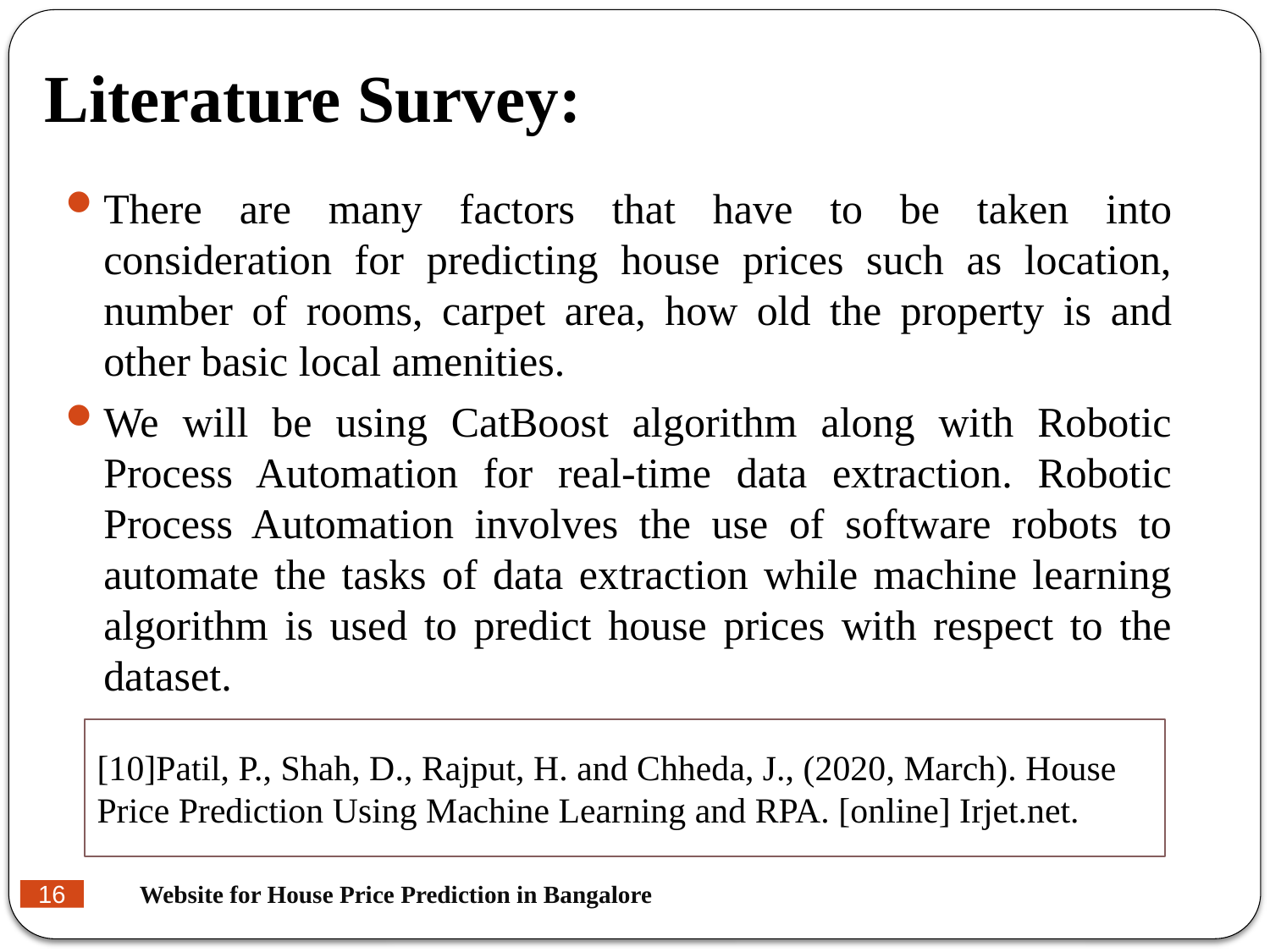

# Literature Survey:
There are many factors that have to be taken into consideration for predicting house prices such as location, number of rooms, carpet area, how old the property is and other basic local amenities.
We will be using CatBoost algorithm along with Robotic Process Automation for real-time data extraction. Robotic Process Automation involves the use of software robots to automate the tasks of data extraction while machine learning algorithm is used to predict house prices with respect to the dataset.
[10]Patil, P., Shah, D., Rajput, H. and Chheda, J., (2020, March). House Price Prediction Using Machine Learning and RPA. [online] Irjet.net.
Website for House Price Prediction in Bangalore
16